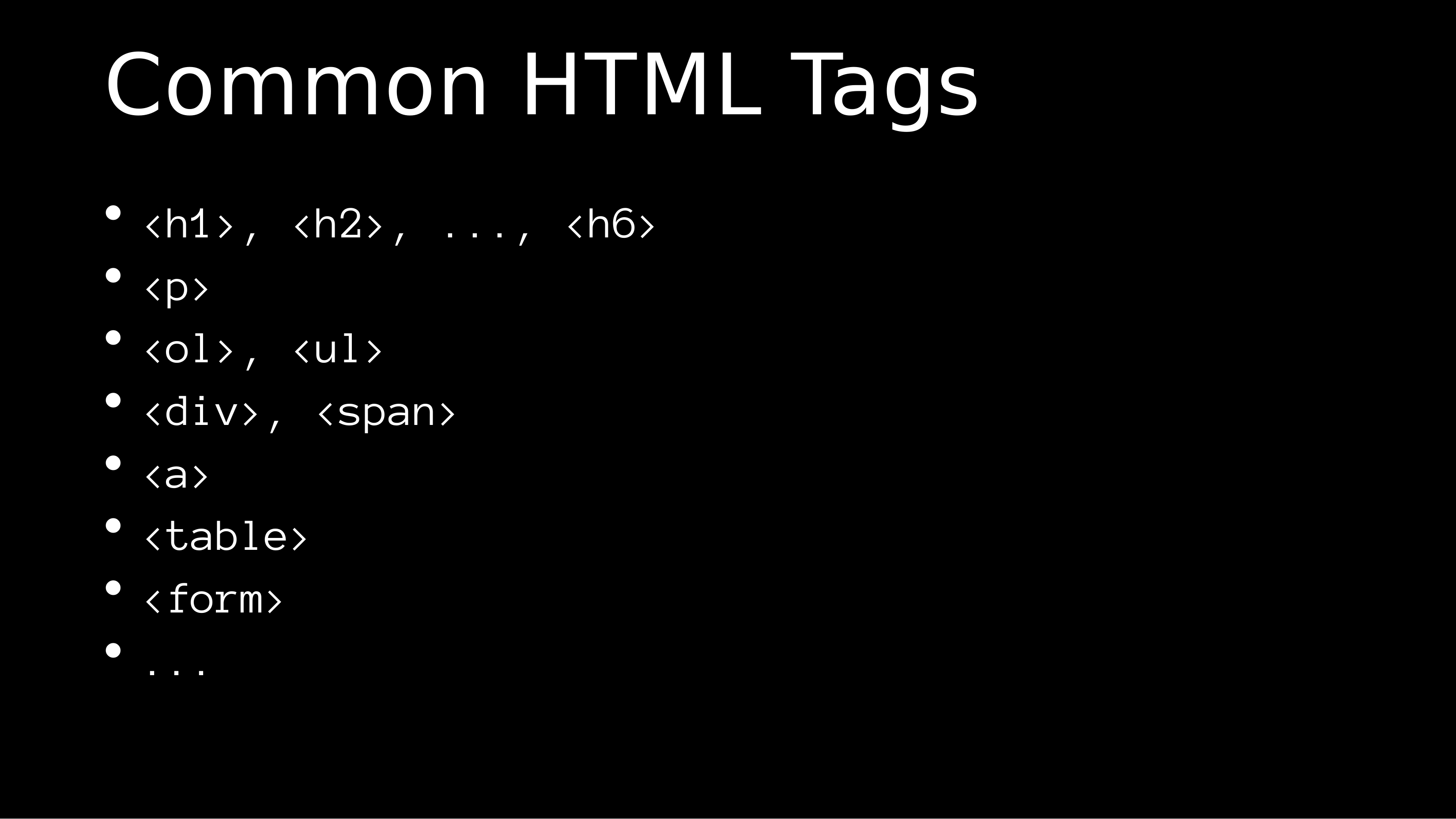

# Common HTML Tags
<h1>, <h2>, ..., <h6>
<p>
<ol>, <ul>
<div>, <span>
<a>
<table>
<form>
...